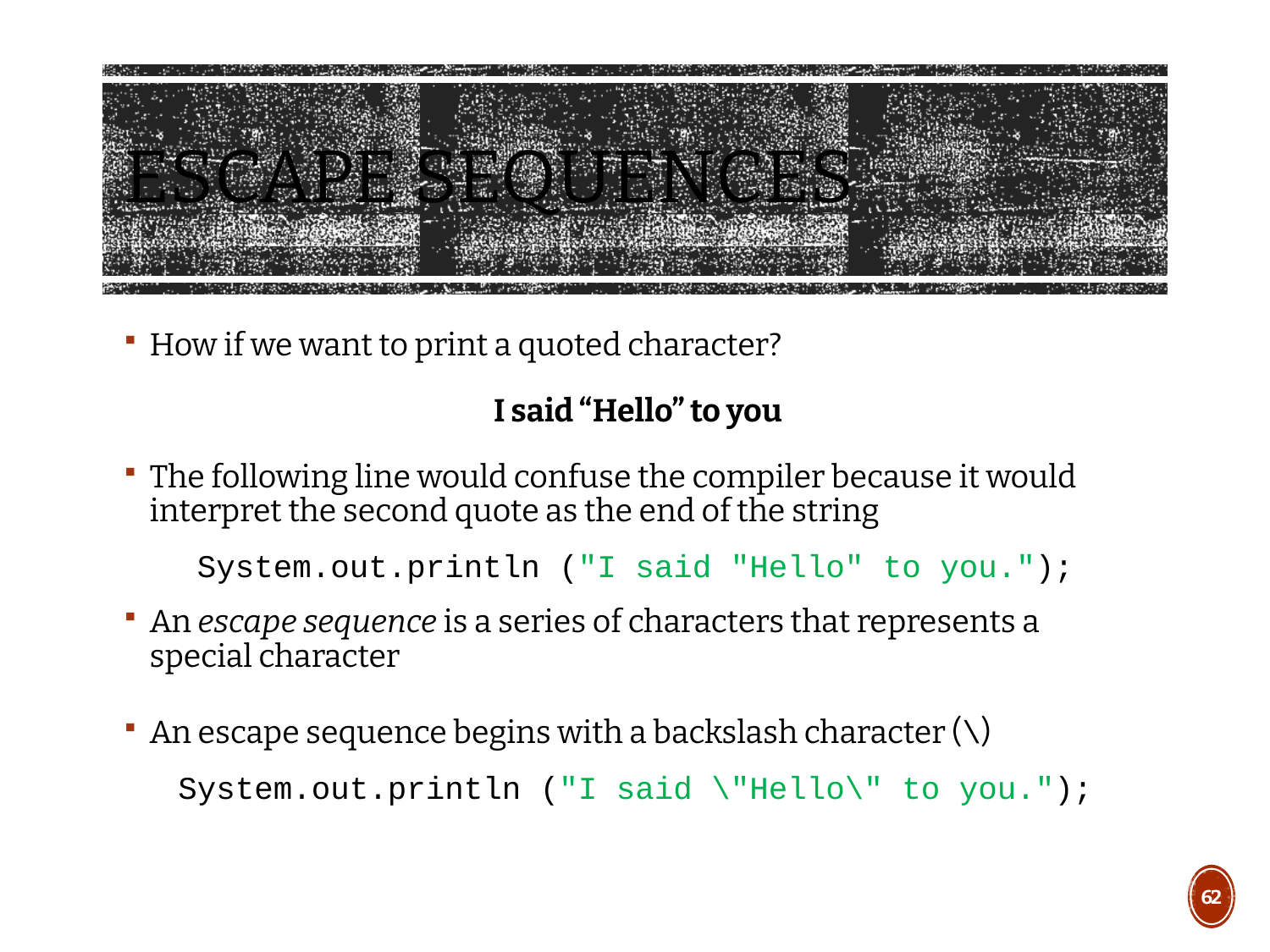

# Escape Sequences

How if we want to print a quoted character?
 I said “Hello” to you
The following line would confuse the compiler because it would interpret the second quote as the end of the string
System.out.println ("I said "Hello" to you.");
An escape sequence is a series of characters that represents a special character
An escape sequence begins with a backslash character (\)
System.out.println ("I said \"Hello\" to you.");

62